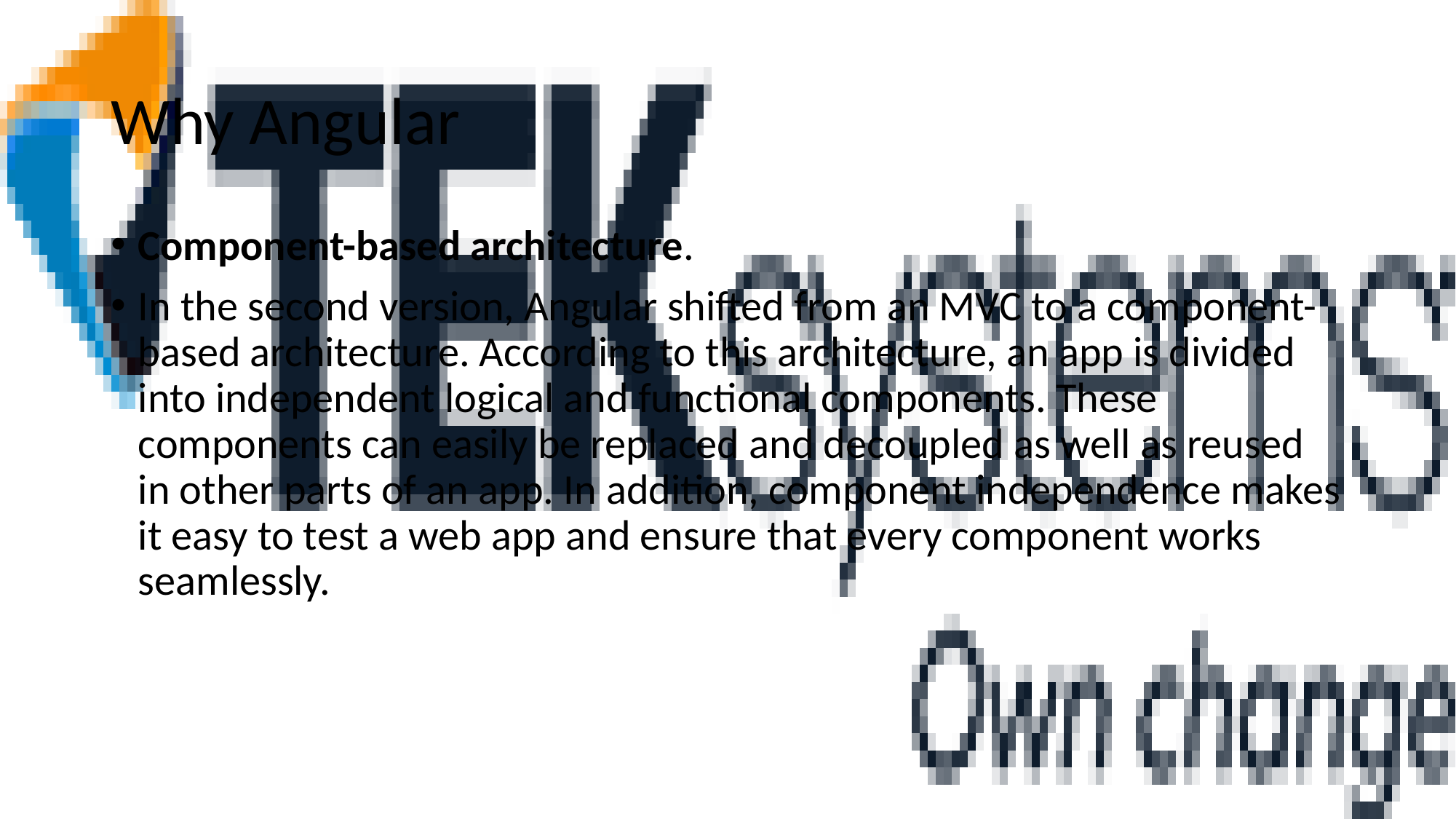

# Why Angular
Component-based architecture.
In the second version, Angular shifted from an MVC to a component-based architecture. According to this architecture, an app is divided into independent logical and functional components. These components can easily be replaced and decoupled as well as reused in other parts of an app. In addition, component independence makes it easy to test a web app and ensure that every component works seamlessly.